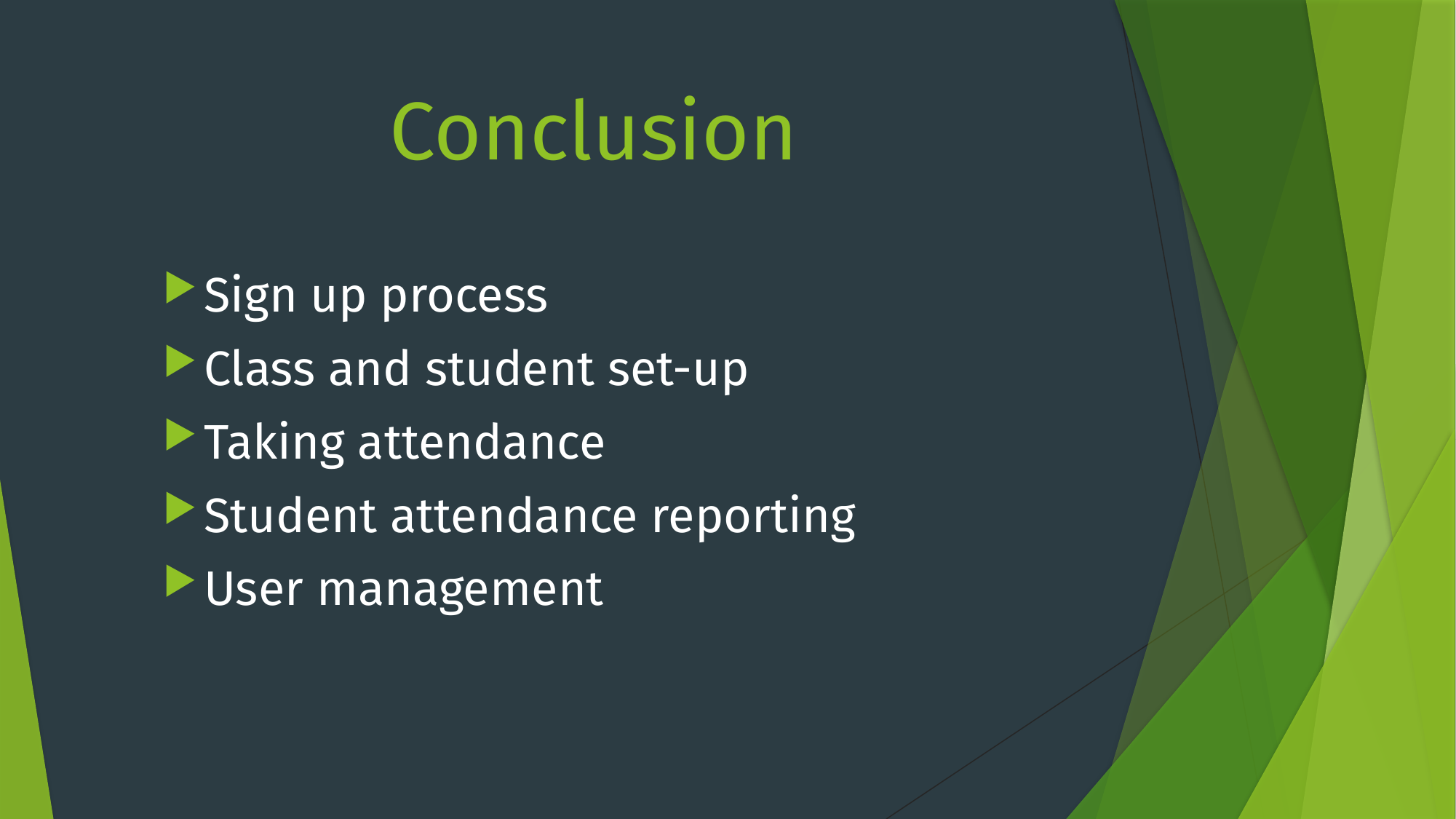

# Conclusion
Sign up process
Class and student set-up
Taking attendance
Student attendance reporting
User management